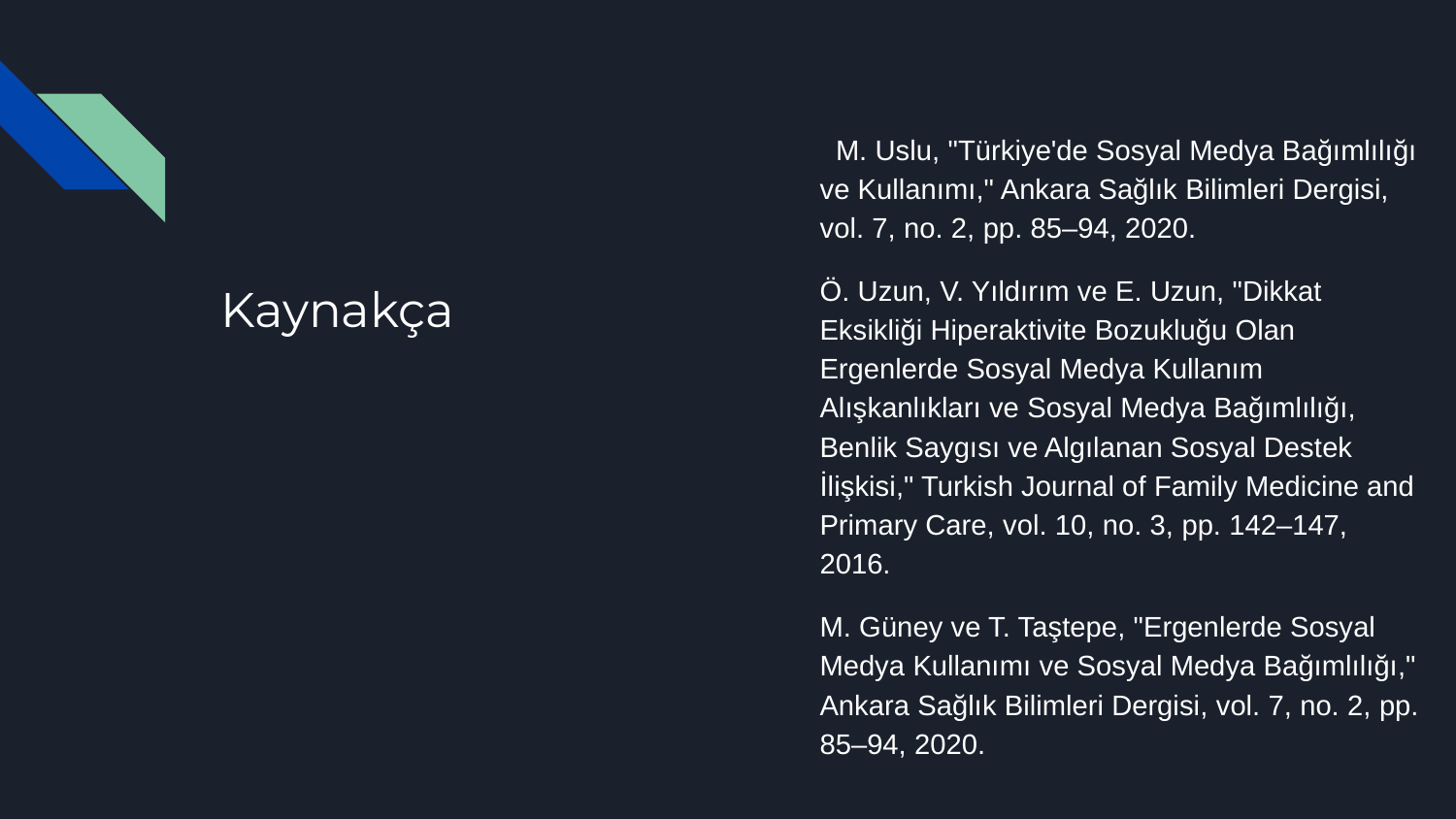

M. Uslu, "Türkiye'de Sosyal Medya Bağımlılığı ve Kullanımı," Ankara Sağlık Bilimleri Dergisi, vol. 7, no. 2, pp. 85–94, 2020.
Ö. Uzun, V. Yıldırım ve E. Uzun, "Dikkat Eksikliği Hiperaktivite Bozukluğu Olan Ergenlerde Sosyal Medya Kullanım Alışkanlıkları ve Sosyal Medya Bağımlılığı, Benlik Saygısı ve Algılanan Sosyal Destek İlişkisi," Turkish Journal of Family Medicine and Primary Care, vol. 10, no. 3, pp. 142–147, 2016.
M. Güney ve T. Taştepe, "Ergenlerde Sosyal Medya Kullanımı ve Sosyal Medya Bağımlılığı," Ankara Sağlık Bilimleri Dergisi, vol. 7, no. 2, pp. 85–94, 2020.

# Kaynakça